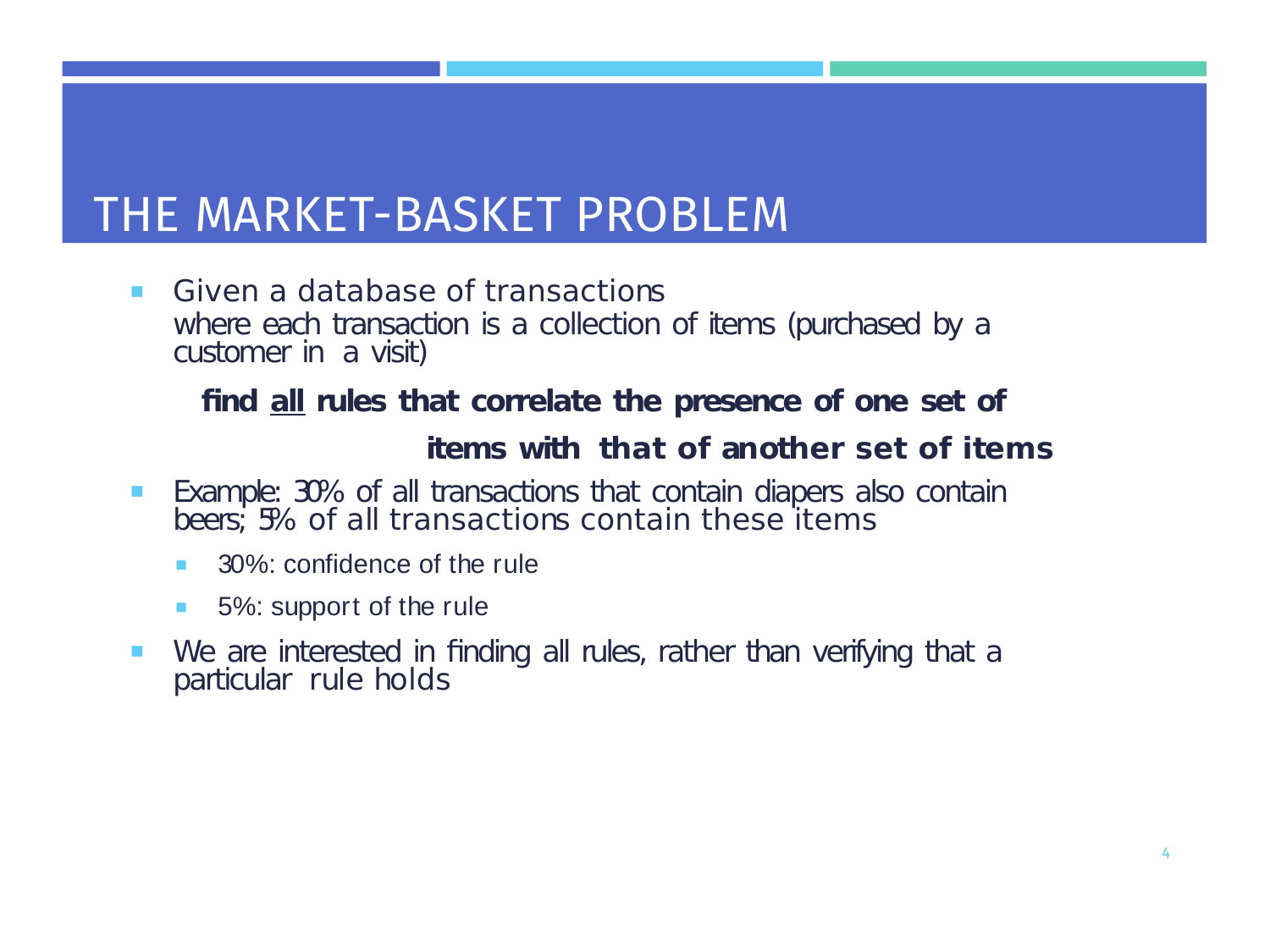

# THE MARKET-BASKET PROBLEM
Given a database of transactions
where each transaction is a collection of items (purchased by a customer in  a visit)
find all rules that correlate the presence of one set of items with  that of another set of items
Example: 30% of all transactions that contain diapers also contain beers; 5%  of all transactions contain these items
30%: confidence of the rule
5%: support of the rule
We are interested in finding all rules, rather than verifying that a particular  rule holds
4